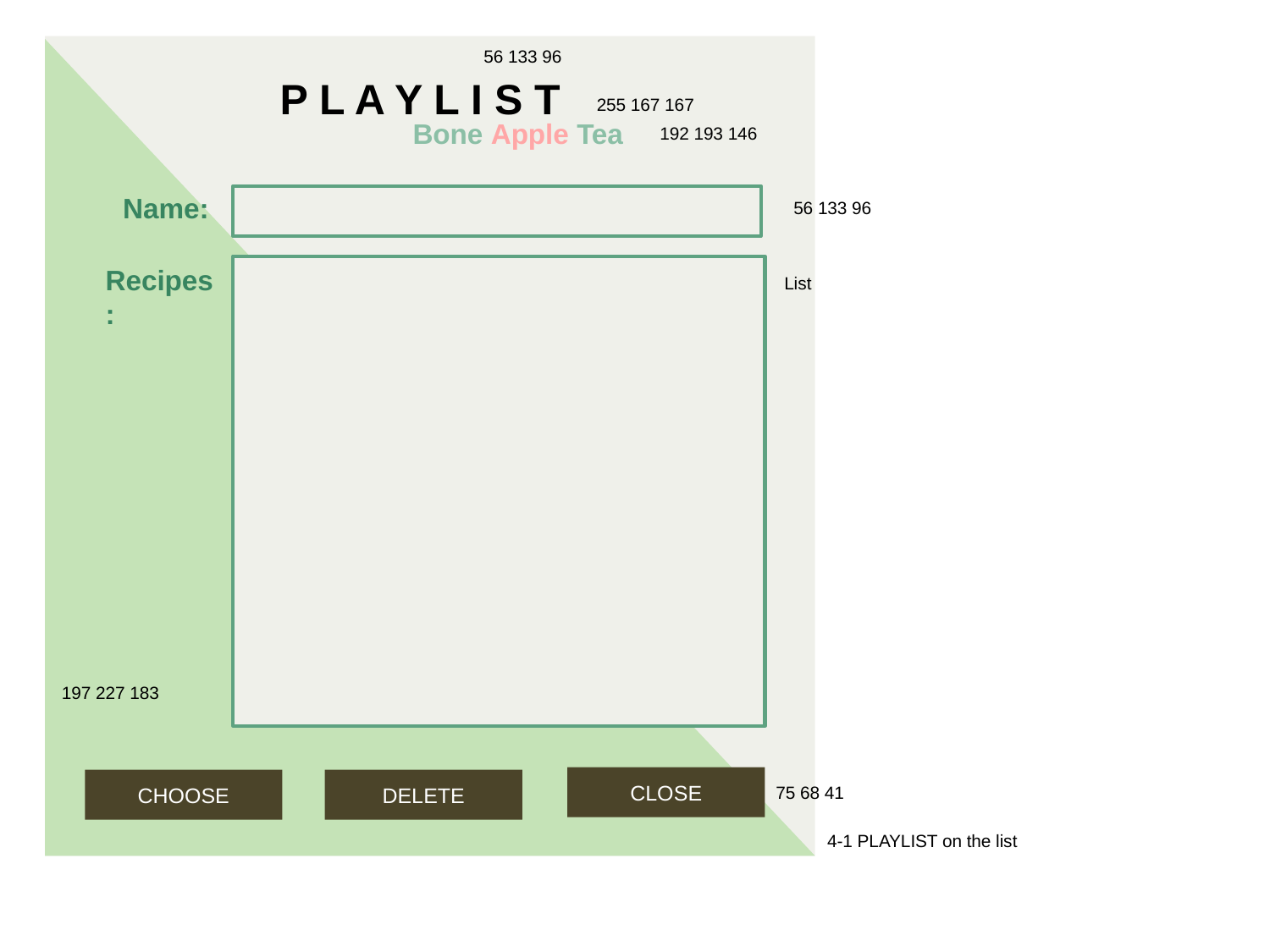

56 133 96
P L A Y L I S T
255 167 167
Bone Apple Tea
192 193 146
Name:

56 133 96
Recipes:

List
197 227 183
CLOSE
CHOOSE
DELETE
75 68 41
4-1 PLAYLIST on the list